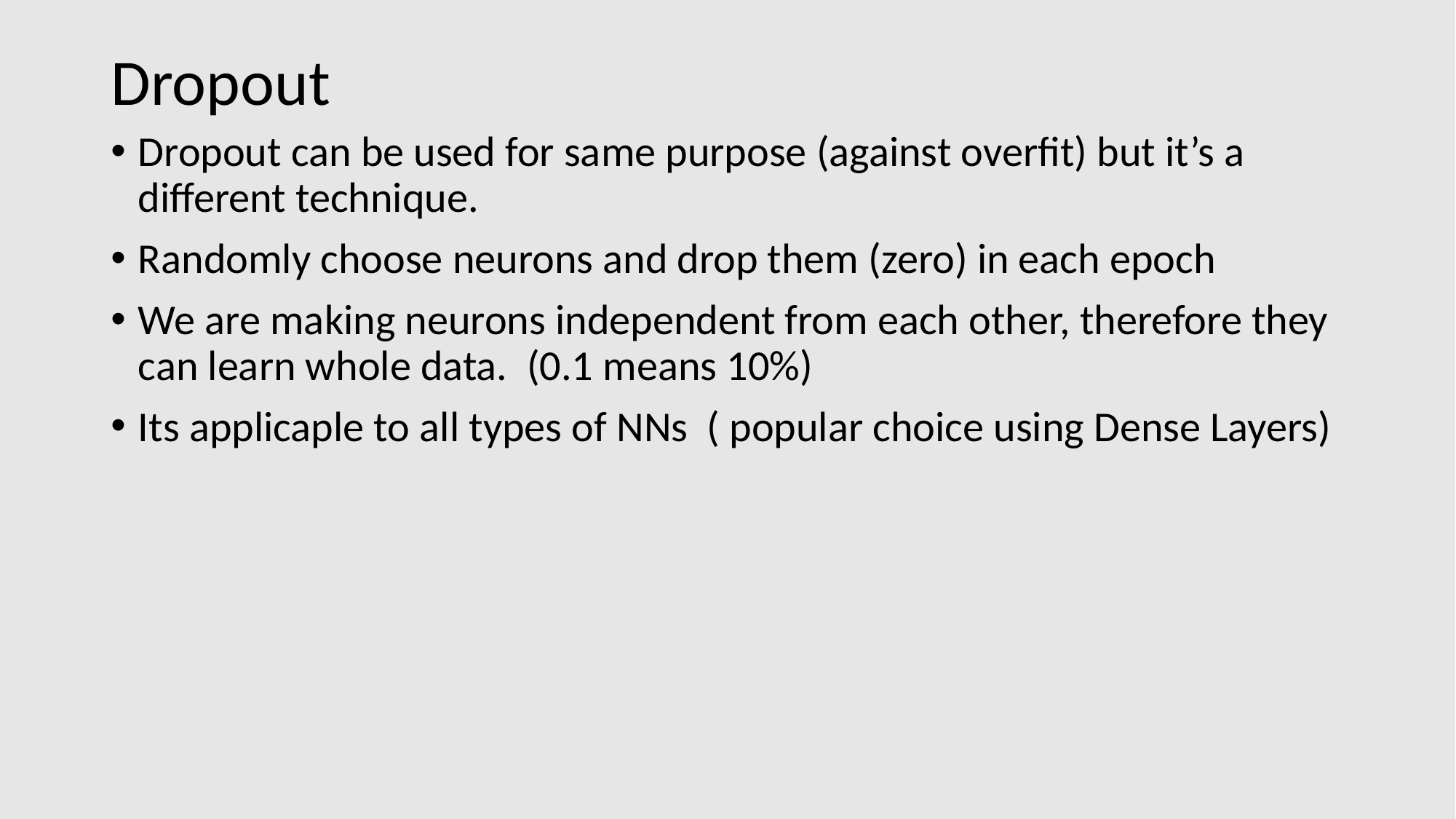

# Dropout
Dropout can be used for same purpose (against overfit) but it’s a different technique.
Randomly choose neurons and drop them (zero) in each epoch
We are making neurons independent from each other, therefore they can learn whole data.  (0.1 means 10%)
Its applicaple to all types of NNs  ( popular choice using Dense Layers)